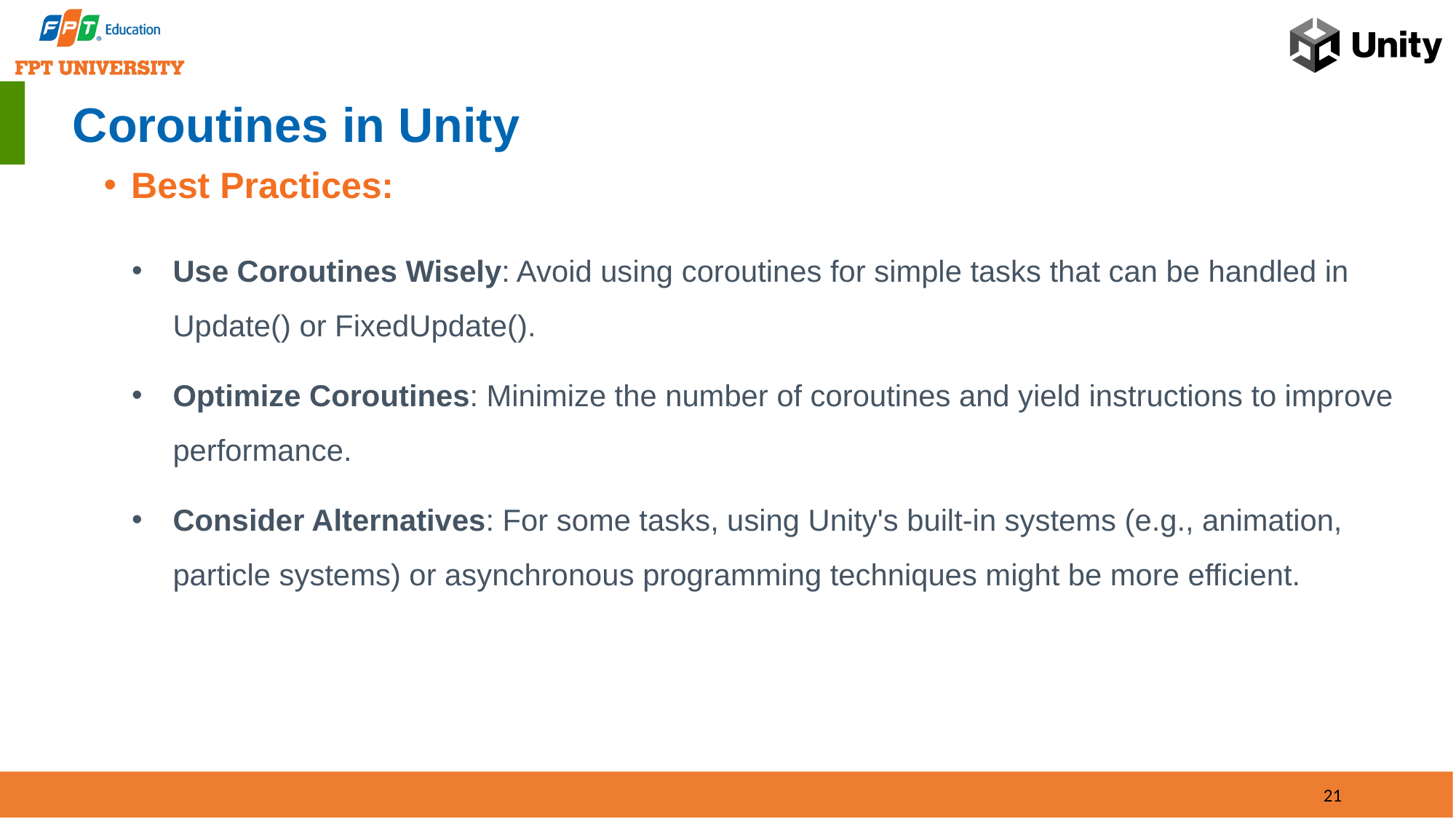

# Coroutines in Unity
Best Practices:
Use Coroutines Wisely: Avoid using coroutines for simple tasks that can be handled in Update() or FixedUpdate().
Optimize Coroutines: Minimize the number of coroutines and yield instructions to improve performance.
Consider Alternatives: For some tasks, using Unity's built-in systems (e.g., animation, particle systems) or asynchronous programming techniques might be more efficient.
21